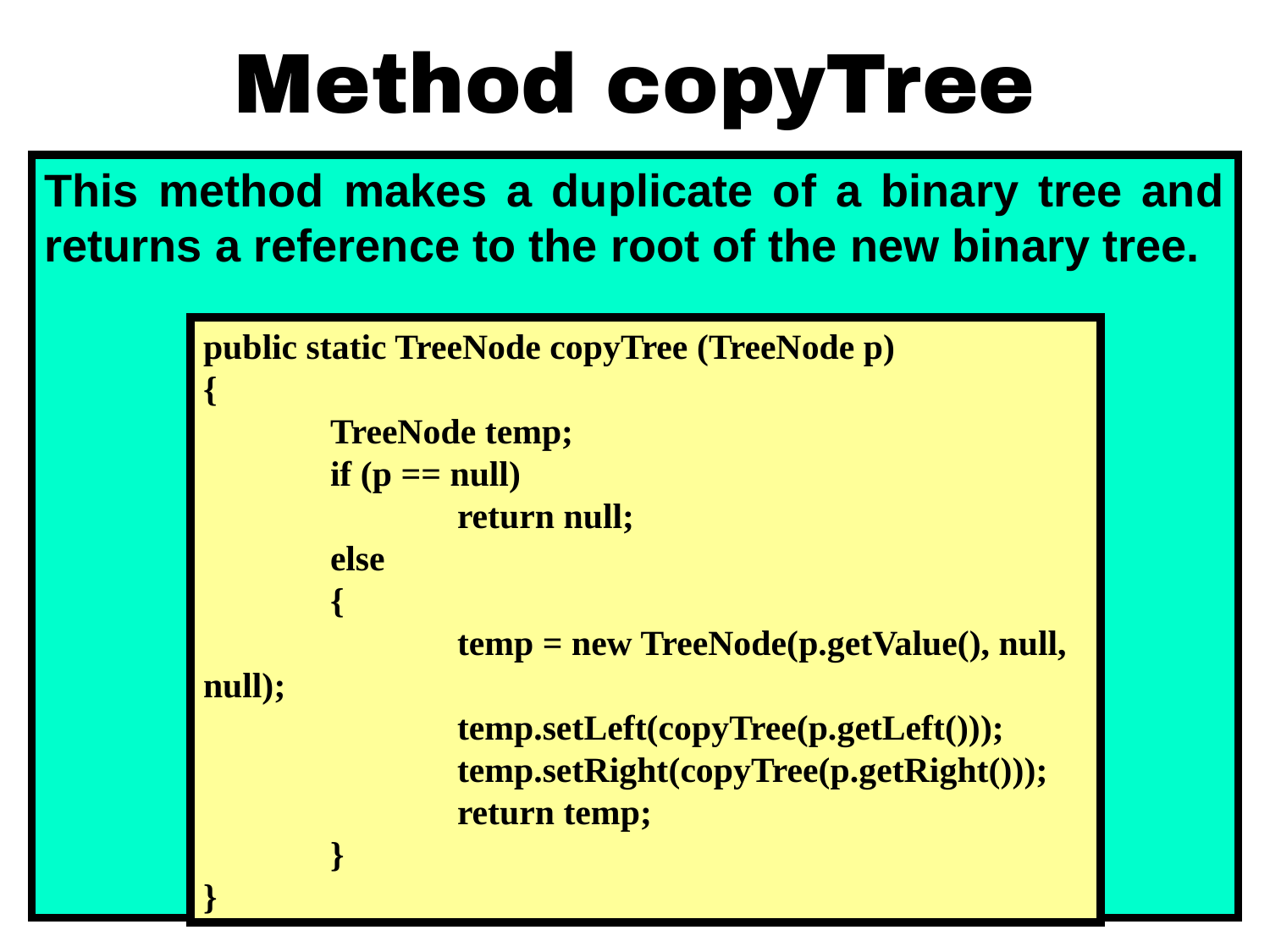

# Method copyTree
This method makes a duplicate of a binary tree and returns a reference to the root of the new binary tree.

public static TreeNode copyTree (TreeNode p)
{
	TreeNode temp;
	if (p == null)
  		return null;
	else
	{
		temp = new TreeNode(p.getValue(), null, null);
      		temp.setLeft(copyTree(p.getLeft()));
      		temp.setRight(copyTree(p.getRight()));
      		return temp;
	}
}